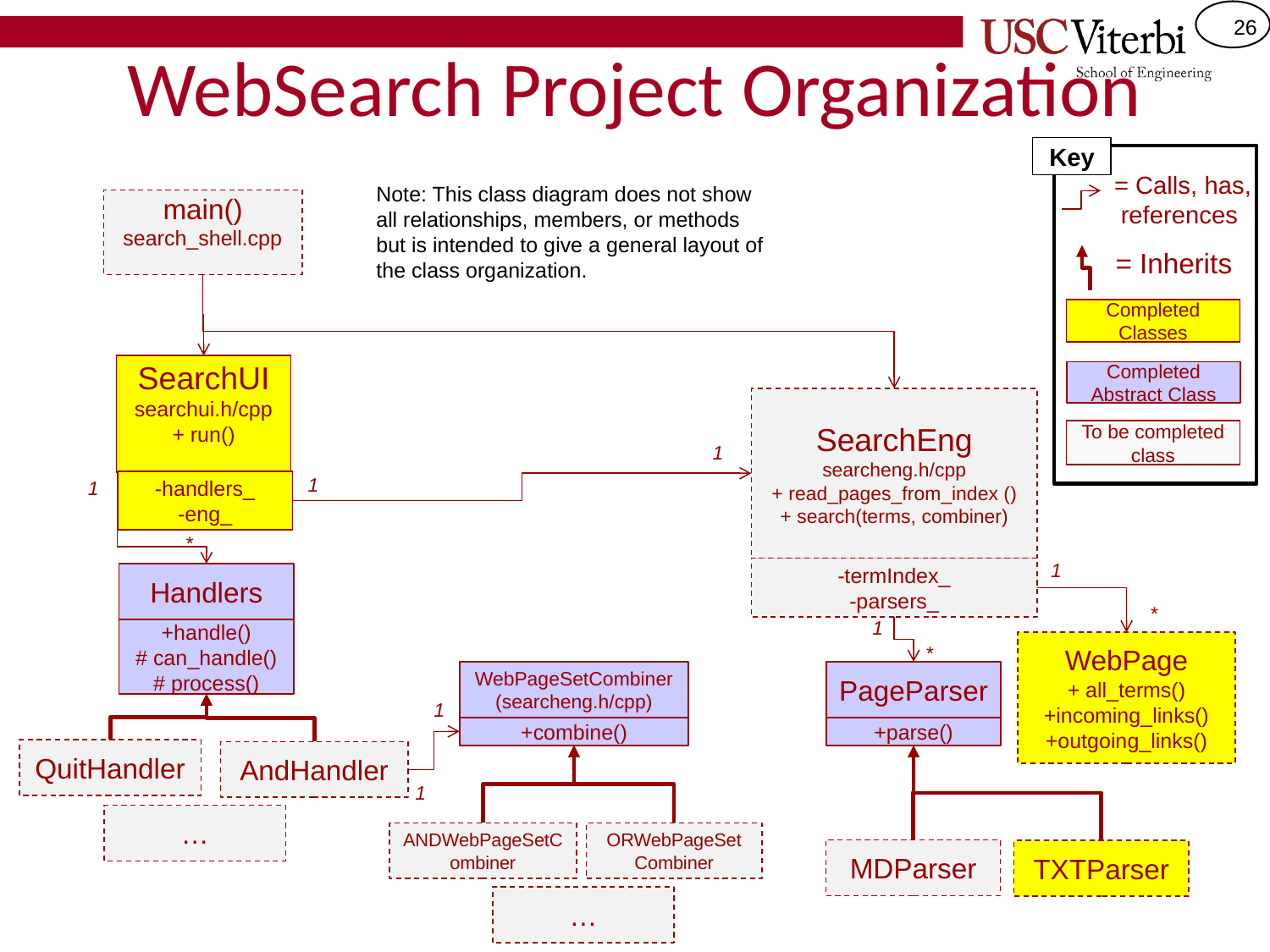

# WebSearch Project Organization
Key

 = Calls, has, references
Note: This class diagram does not show all relationships, members, or methods but is intended to give a general layout of the class organization.
main()
search_shell.cpp

= Inherits
Completed Classes
SearchUI
searchui.h/cpp
+ run()

Completed Abstract Class
SearchEng
searcheng.h/cpp
+ read_pages_from_index ()
+ search(terms, combiner)
To be completed class
1
1
1
-handlers_
-eng_
*
1
-termIndex_
-parsers_
Handlers
*
1
+handle()
# can_handle()
# process()
WebPage
+ all_terms()
+incoming_links()
+outgoing_links()
*
PageParser
WebPageSetCombiner
(searcheng.h/cpp)
1
+combine()
+parse()
QuitHandler
AndHandler
1
…
ANDWebPageSetCombiner
ORWebPageSet
Combiner
MDParser
TXTParser
…